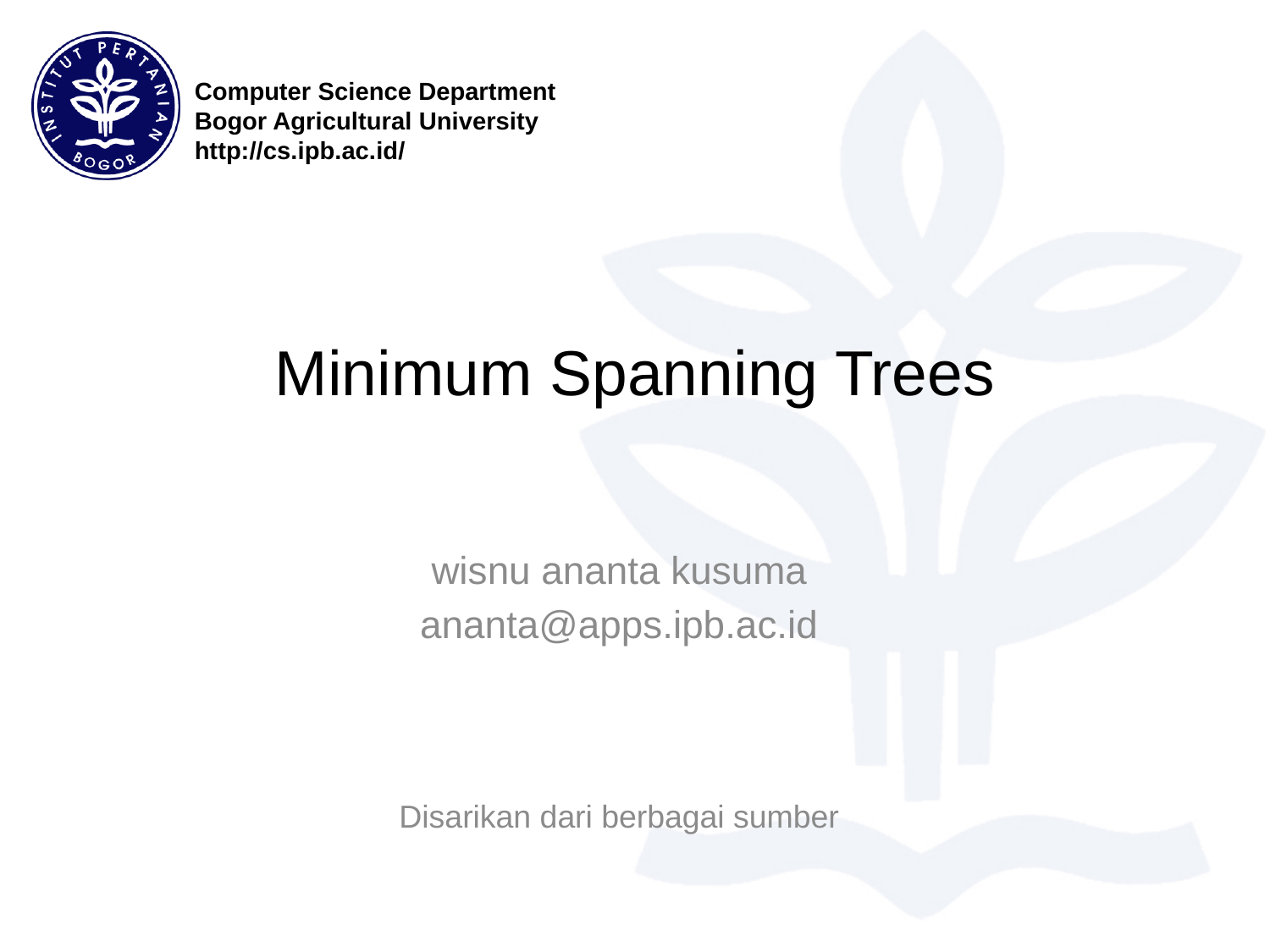

# Minimum Spanning Trees
wisnu ananta kusuma
ananta@apps.ipb.ac.id

Disarikan dari berbagai sumber